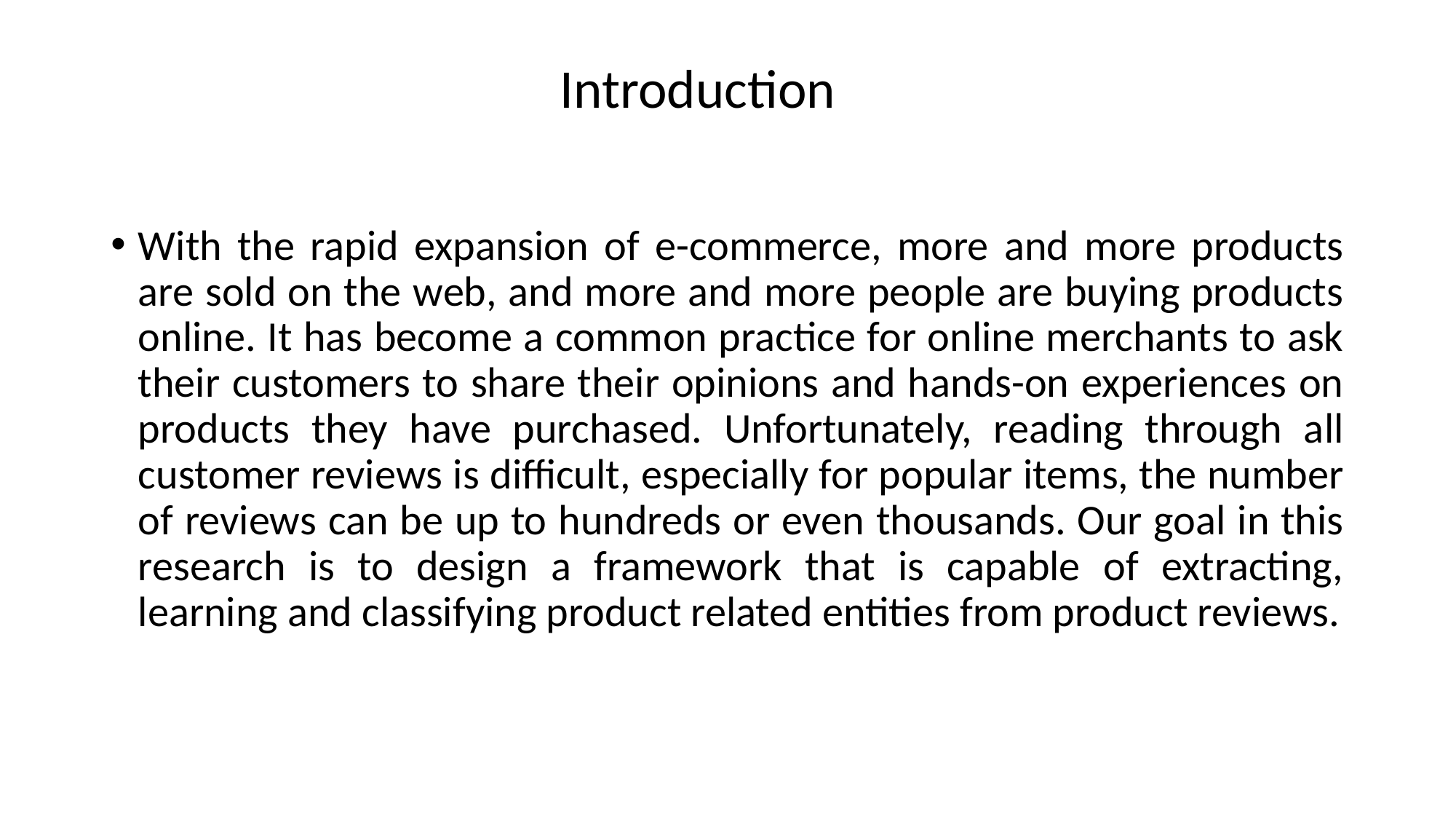

# Introduction
With the rapid expansion of e-commerce, more and more products are sold on the web, and more and more people are buying products online. It has become a common practice for online merchants to ask their customers to share their opinions and hands-on experiences on products they have purchased. Unfortunately, reading through all customer reviews is difficult, especially for popular items, the number of reviews can be up to hundreds or even thousands. Our goal in this research is to design a framework that is capable of extracting, learning and classifying product related entities from product reviews.